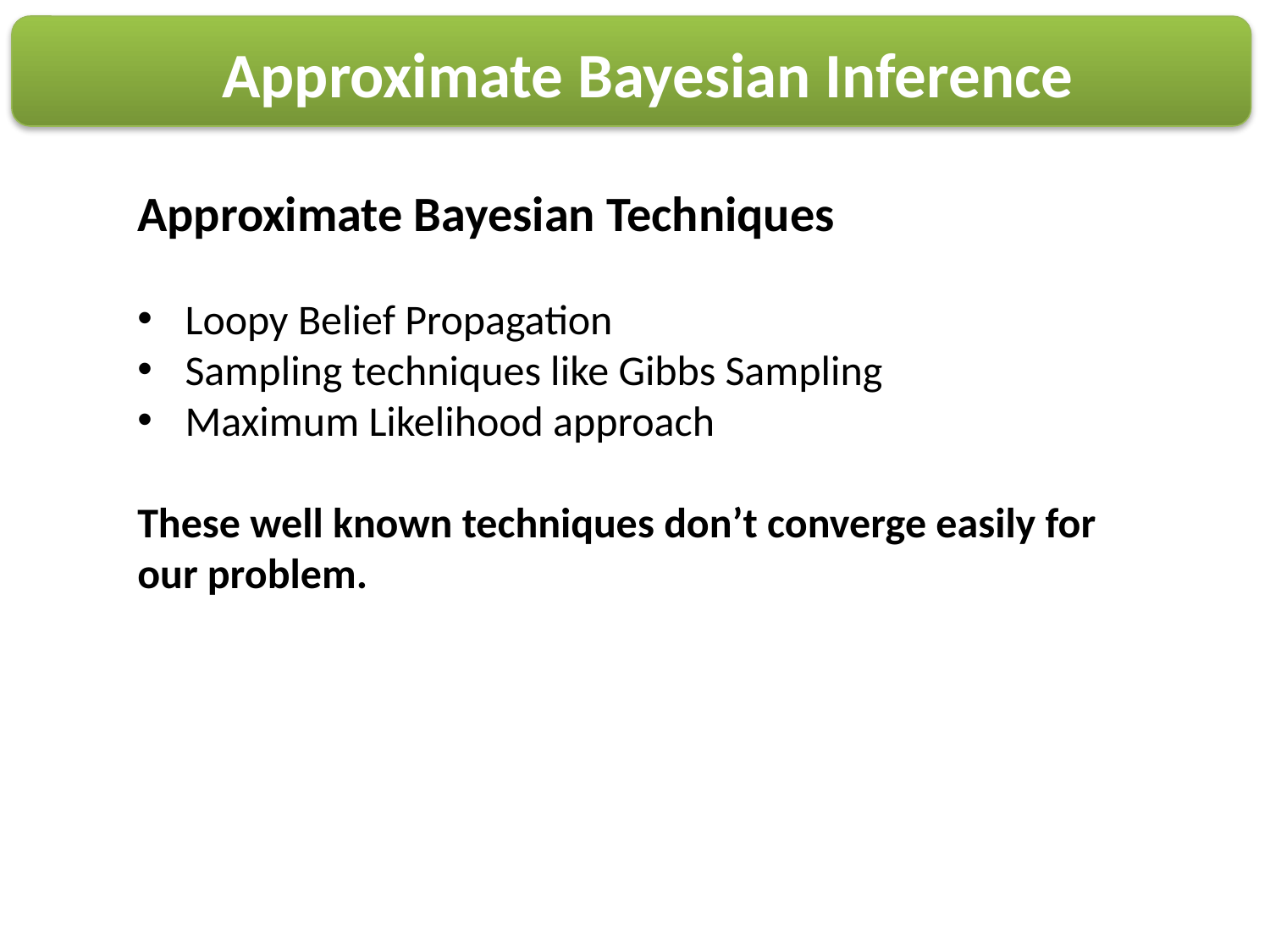

Approximate Bayesian Inference
Approximate Bayesian Techniques

Loopy Belief Propagation
Sampling techniques like Gibbs Sampling
Maximum Likelihood approach

These well known techniques don’t converge easily for our problem.